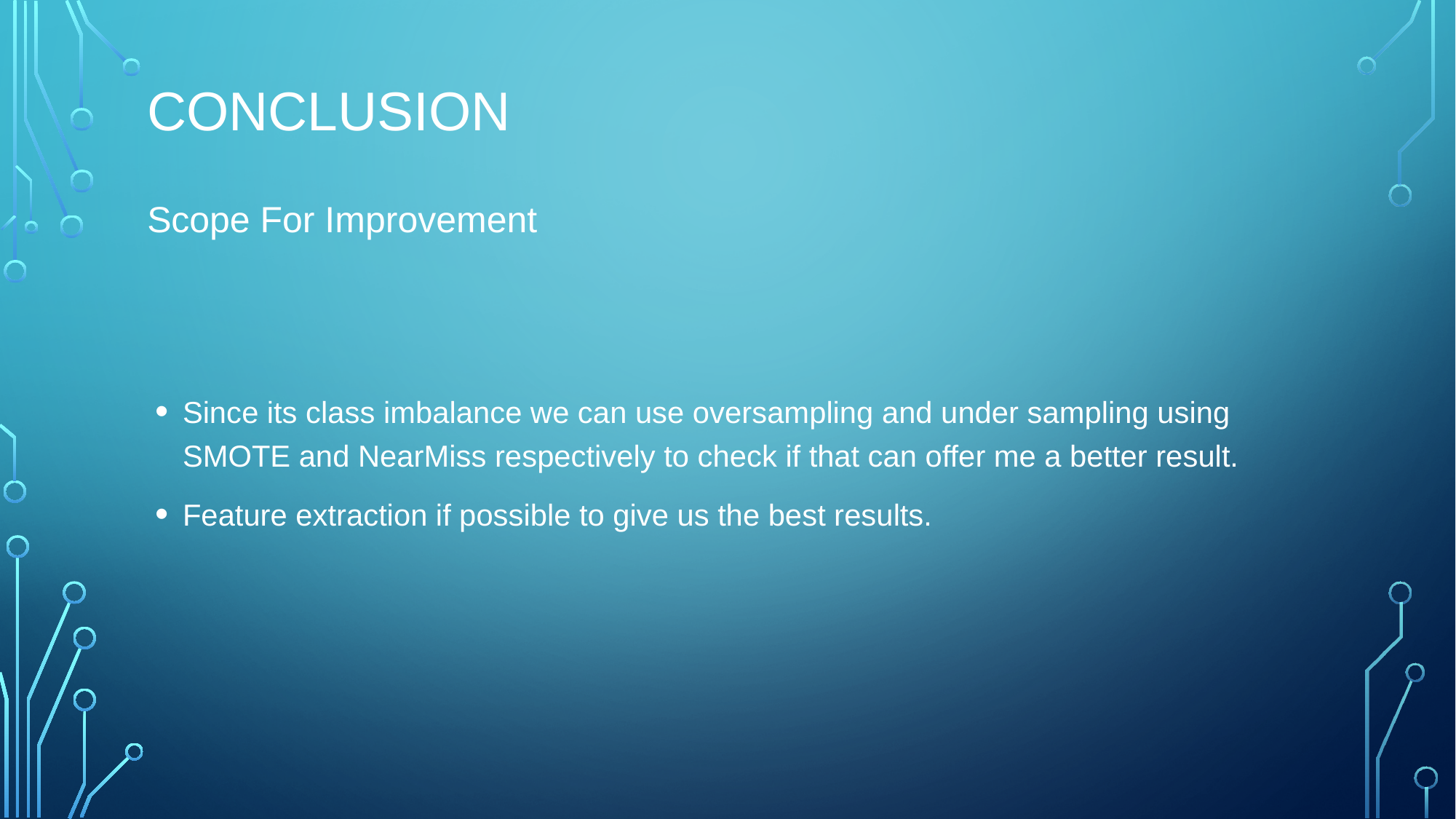

# CONCLUSION Scope For Improvement
Since its class imbalance we can use oversampling and under sampling using SMOTE and NearMiss respectively to check if that can offer me a better result.
Feature extraction if possible to give us the best results.